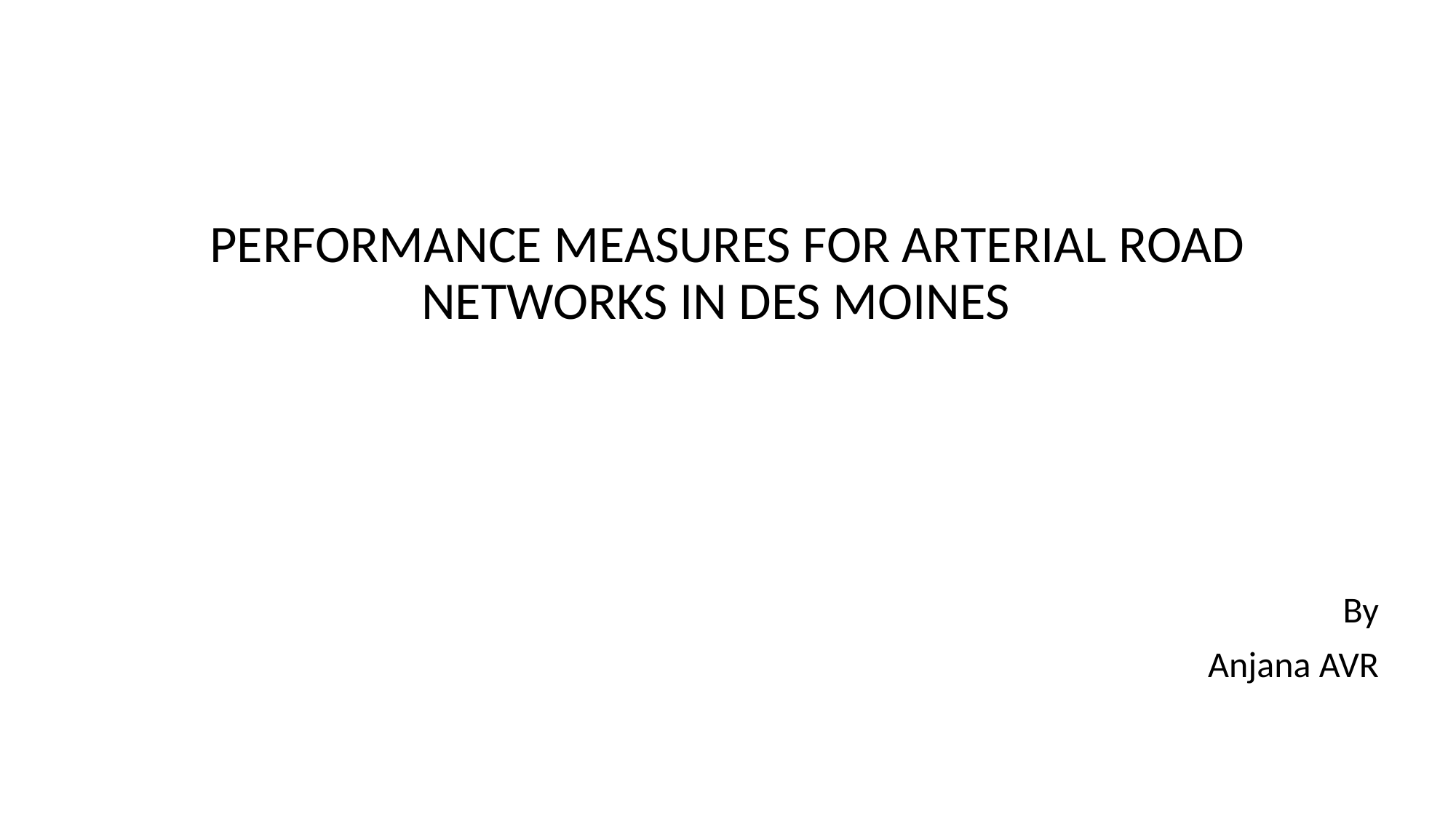

# PERFORMANCE MEASURES FOR ARTERIAL ROAD NETWORKS IN DES MOINES
By
Anjana AVR